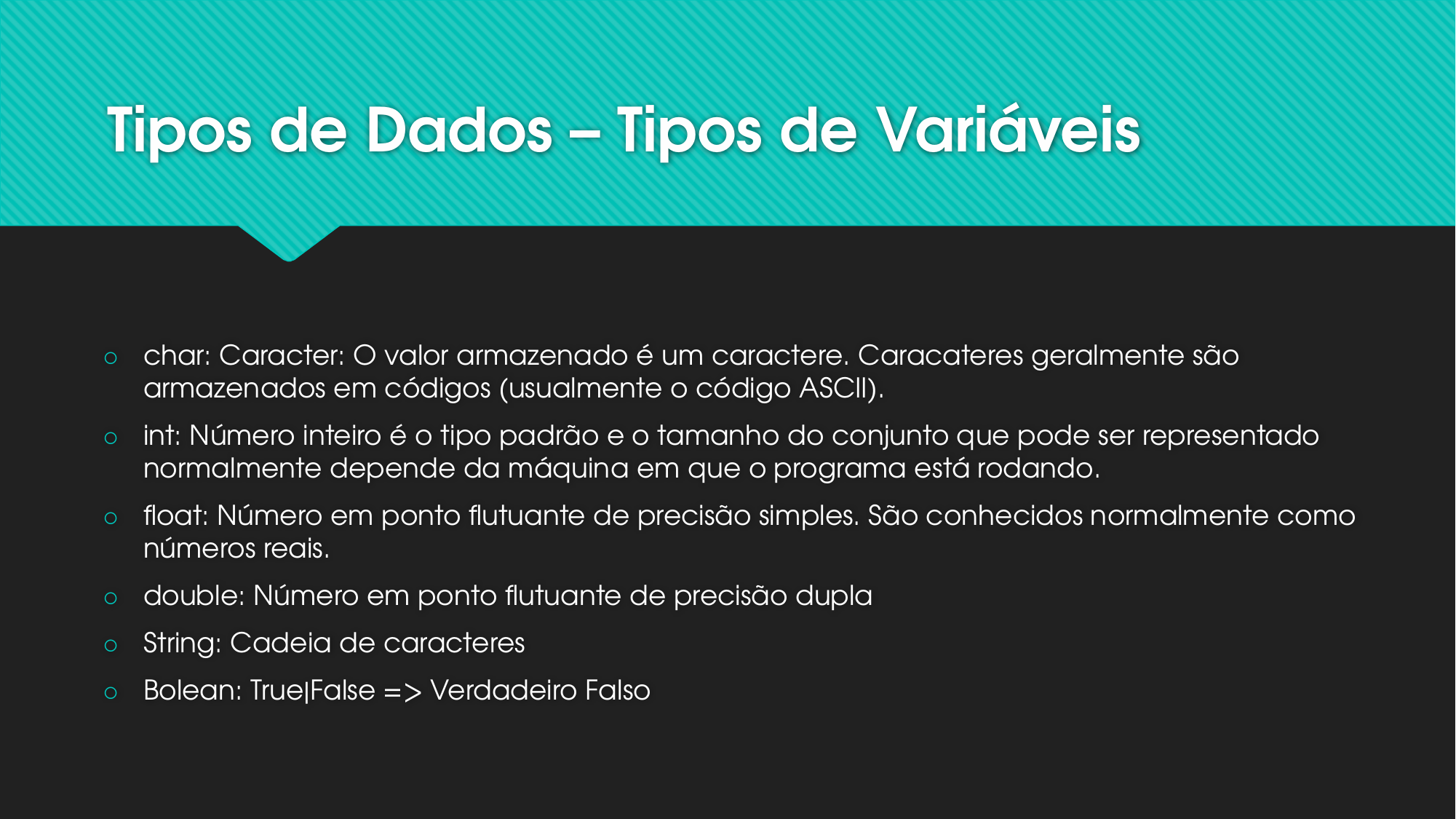

# Tipos de Dados – Tipos de Variáveis

char: Caracter: O valor armazenado é um caractere. Caracateres geralmente são armazenados em códigos (usualmente o código ASCII).
int: Número inteiro é o tipo padrão e o tamanho do conjunto que pode ser representado normalmente depende da máquina em que o programa está rodando.
float: Número em ponto flutuante de precisão simples. São conhecidos normalmente como números reais.
double: Número em ponto flutuante de precisão dupla
String: Cadeia de caracteres
Bolean: True|False => Verdadeiro Falso